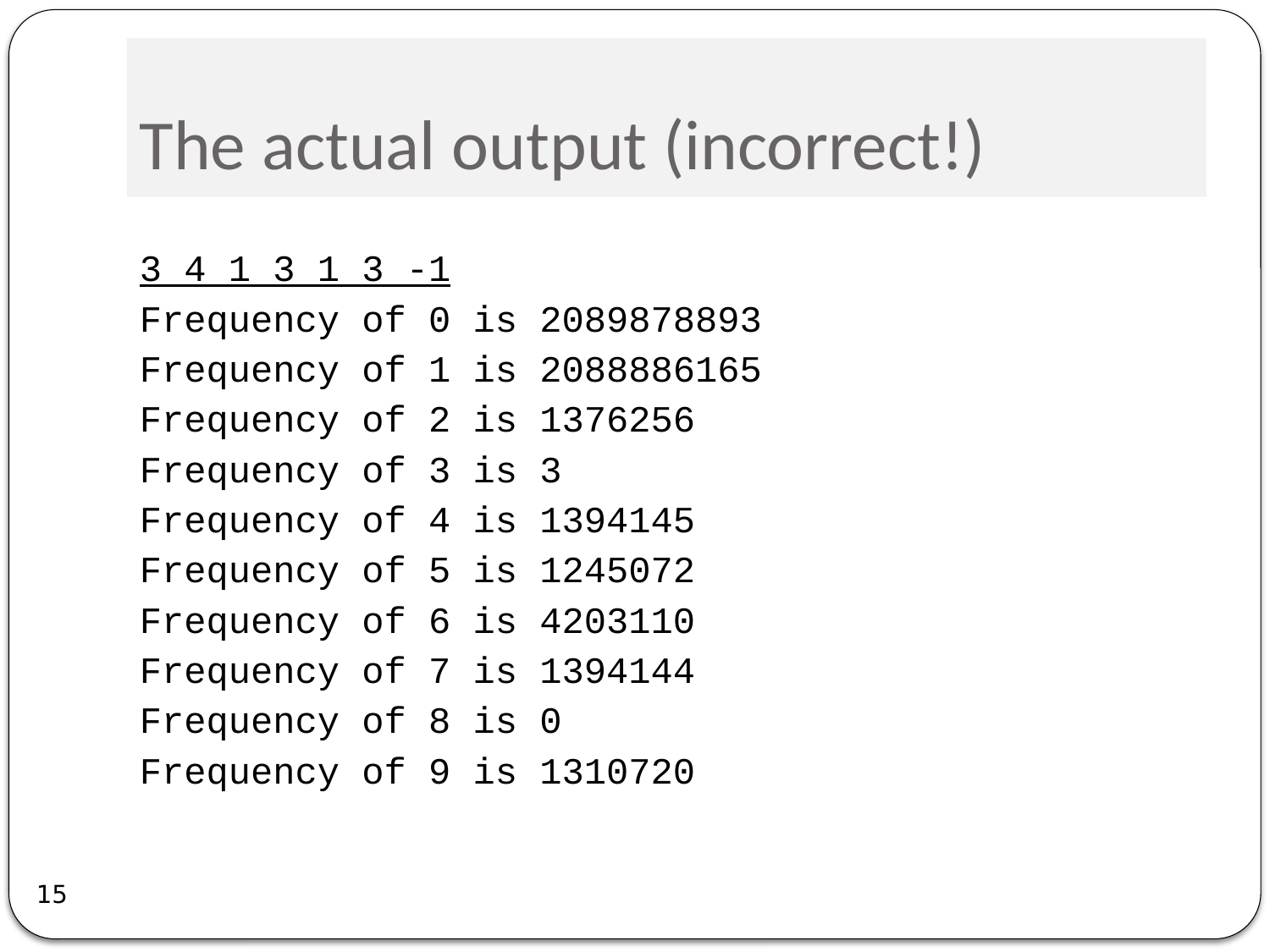

# The actual output (incorrect!)
3 4 1 3 1 3 -1
Frequency of 0 is 2089878893
Frequency of 1 is 2088886165
Frequency of 2 is 1376256
Frequency of 3 is 3
Frequency of 4 is 1394145
Frequency of 5 is 1245072
Frequency of 6 is 4203110
Frequency of 7 is 1394144
Frequency of 8 is 0
Frequency of 9 is 1310720
15